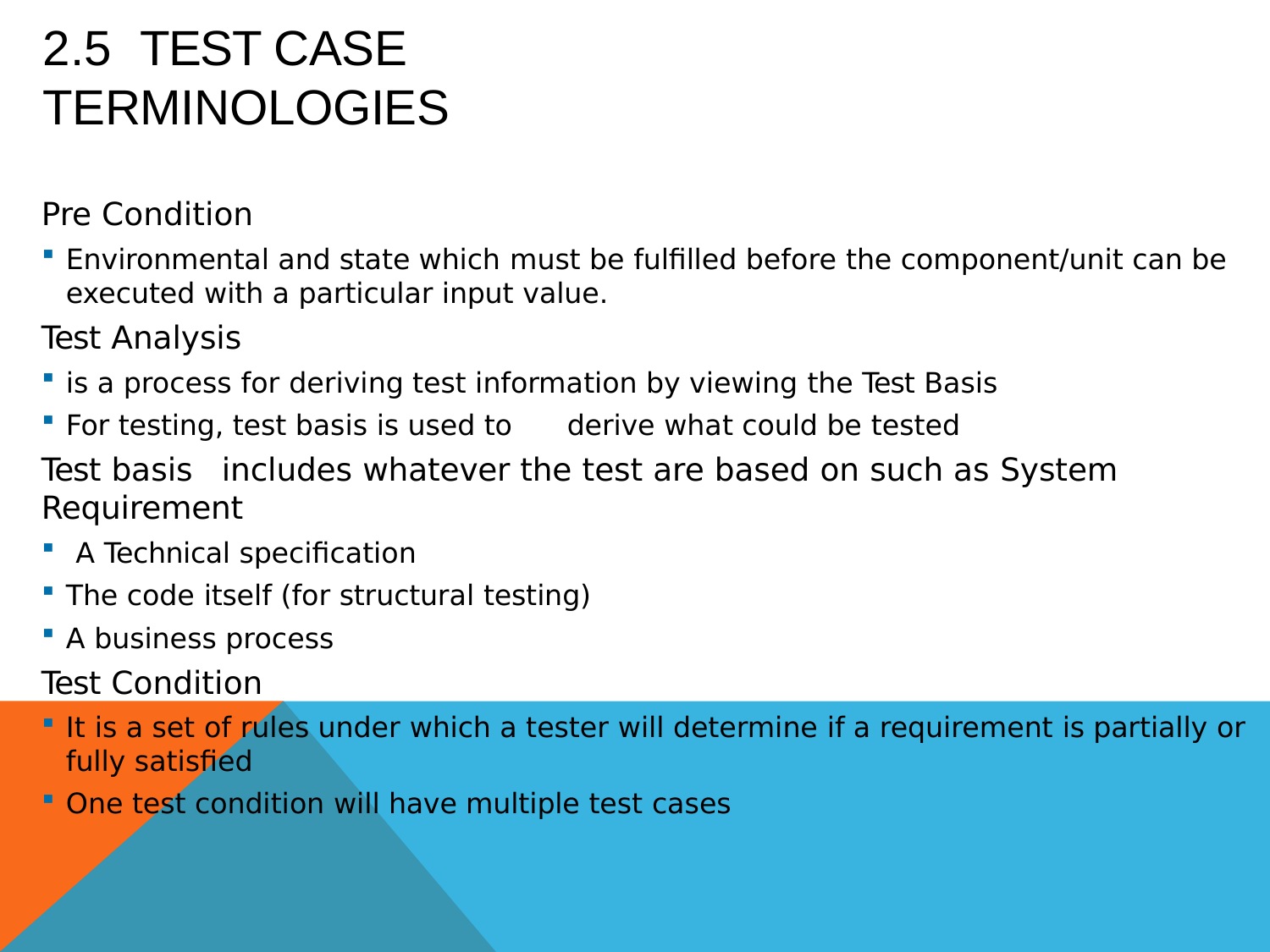

# 2.5	Test Case Terminologies
Pre Condition
Environmental and state which must be fulfilled before the component/unit can be  executed with a particular input value.
Test Analysis
is a process for deriving test information by viewing the Test Basis
For testing, test basis is used to	derive what could be tested
Test basis	includes whatever the test are based on such as System
Requirement
A Technical specification
The code itself (for structural testing)
A business process
Test Condition
It is a set of rules under which a tester will determine if a requirement is partially or  fully satisfied
One test condition will have multiple test cases